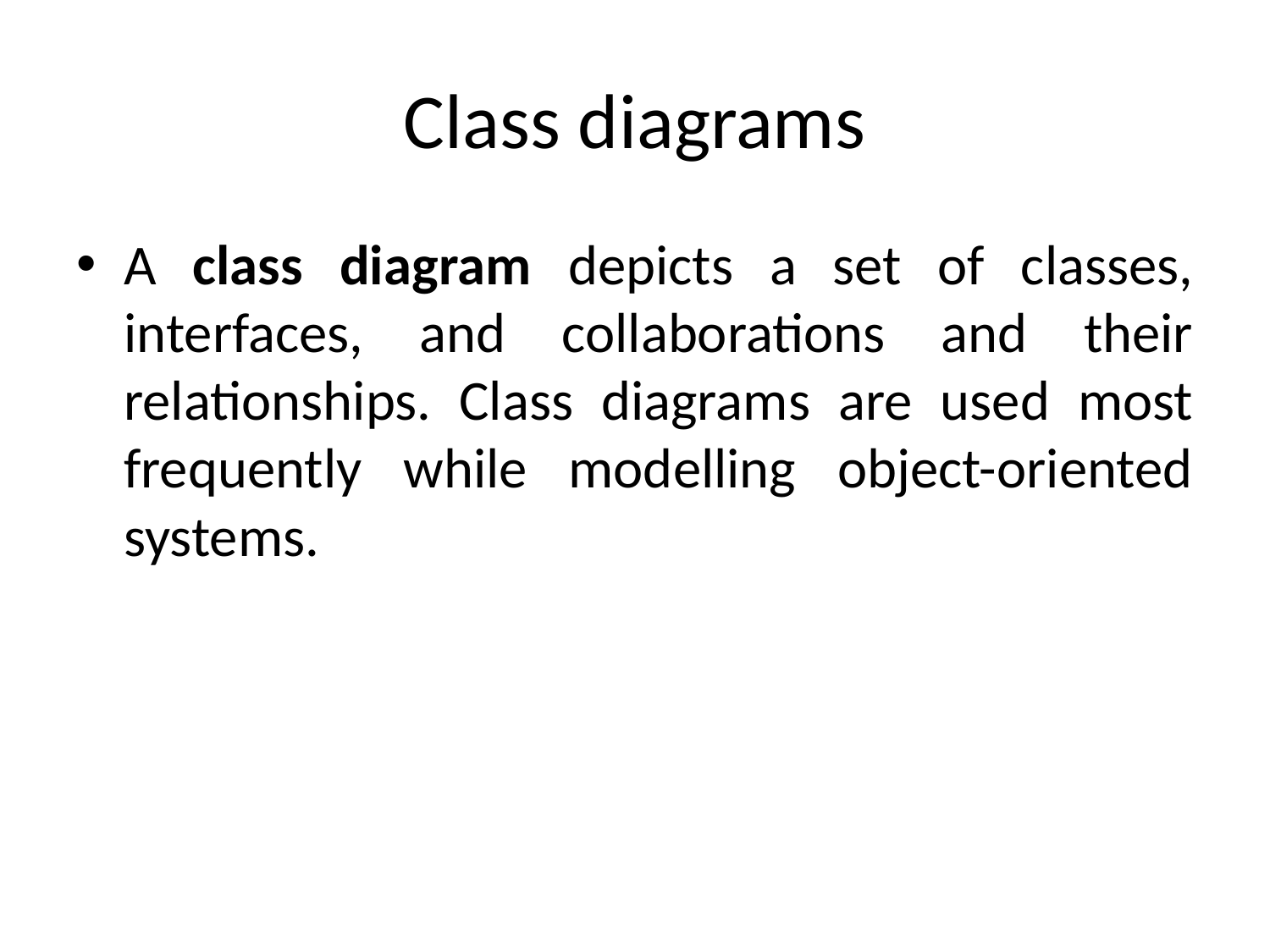

# Class diagrams
A class diagram depicts a set of classes, interfaces, and collaborations and their relationships. Class diagrams are used most frequently while modelling object-oriented systems.